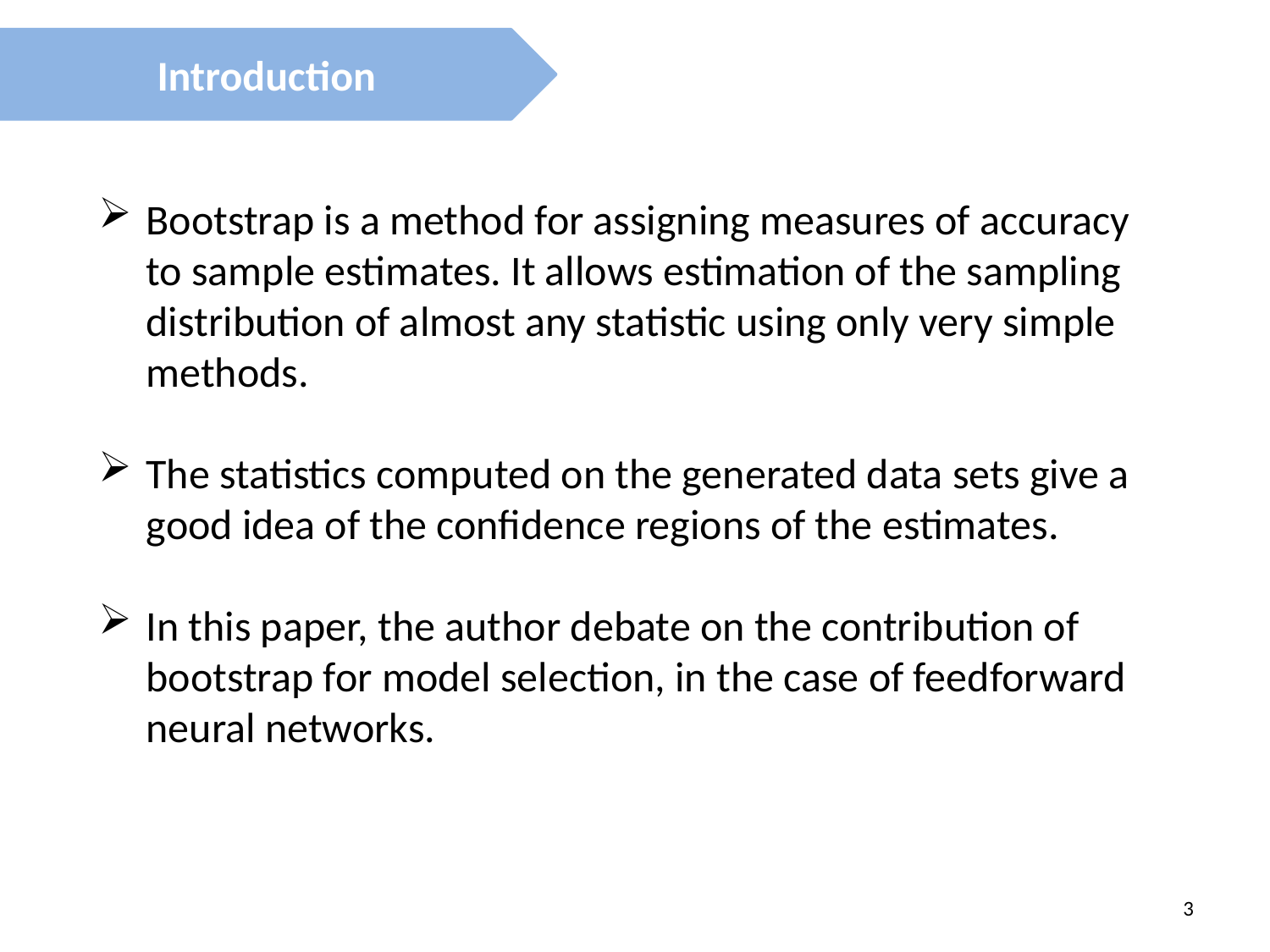

Introduction
Bootstrap is a method for assigning measures of accuracy to sample estimates. It allows estimation of the sampling distribution of almost any statistic using only very simple methods.

The statistics computed on the generated data sets give a good idea of the confidence regions of the estimates.

In this paper, the author debate on the contribution of bootstrap for model selection, in the case of feedforward neural networks.
3